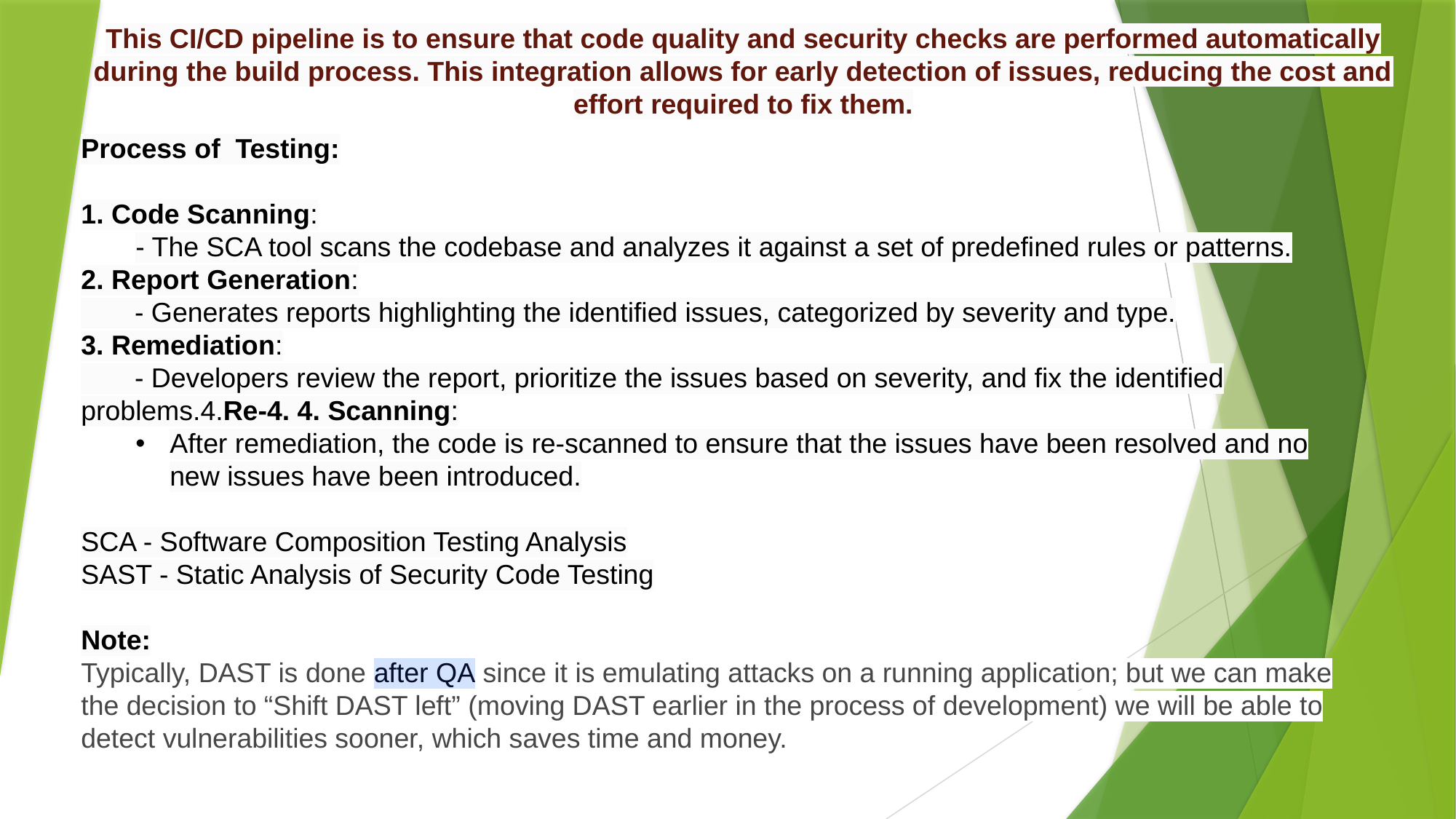

This CI/CD pipeline is to ensure that code quality and security checks are performed automatically during the build process. This integration allows for early detection of issues, reducing the cost and effort required to fix them.
Process of  Testing:

 Code Scanning:
- The SCA tool scans the codebase and analyzes it against a set of predefined rules or patterns.
 Report Generation:
       - Generates reports highlighting the identified issues, categorized by severity and type.
3. Remediation:
       - Developers review the report, prioritize the issues based on severity, and fix the identified problems.4.Re-4. 4. Scanning:
After remediation, the code is re-scanned to ensure that the issues have been resolved and no new issues have been introduced.

SCA - Software Composition Testing Analysis
SAST - Static Analysis of Security Code Testing

Note:
Typically, DAST is done after QA since it is emulating attacks on a running application; but we can make the decision to “Shift DAST left” (moving DAST earlier in the process of development) we will be able to detect vulnerabilities sooner, which saves time and money.